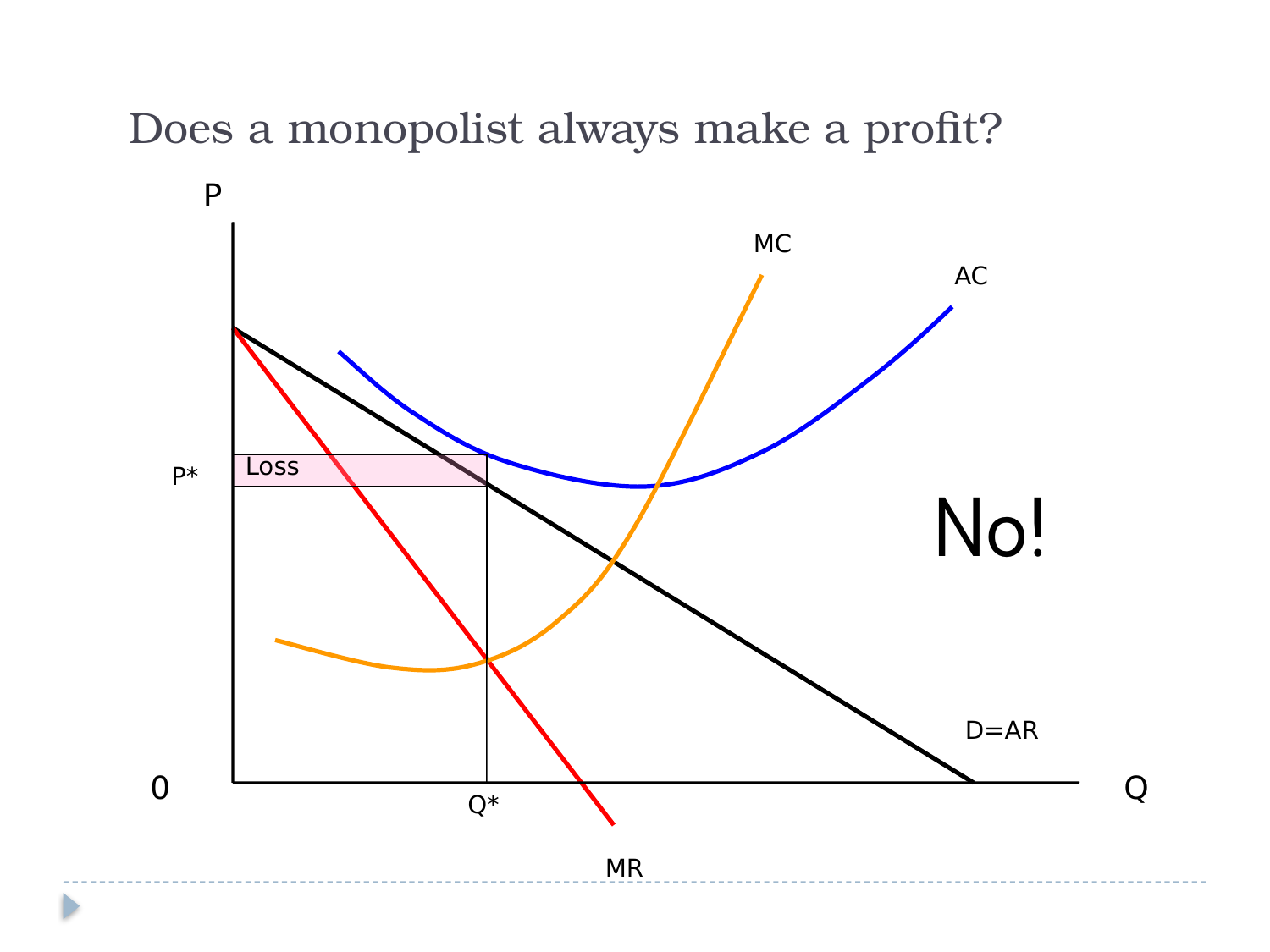

Does a monopolist always make a profit?
P

MC
AC

Loss
P*

No!

D=AR
0
Q

Q*
MR